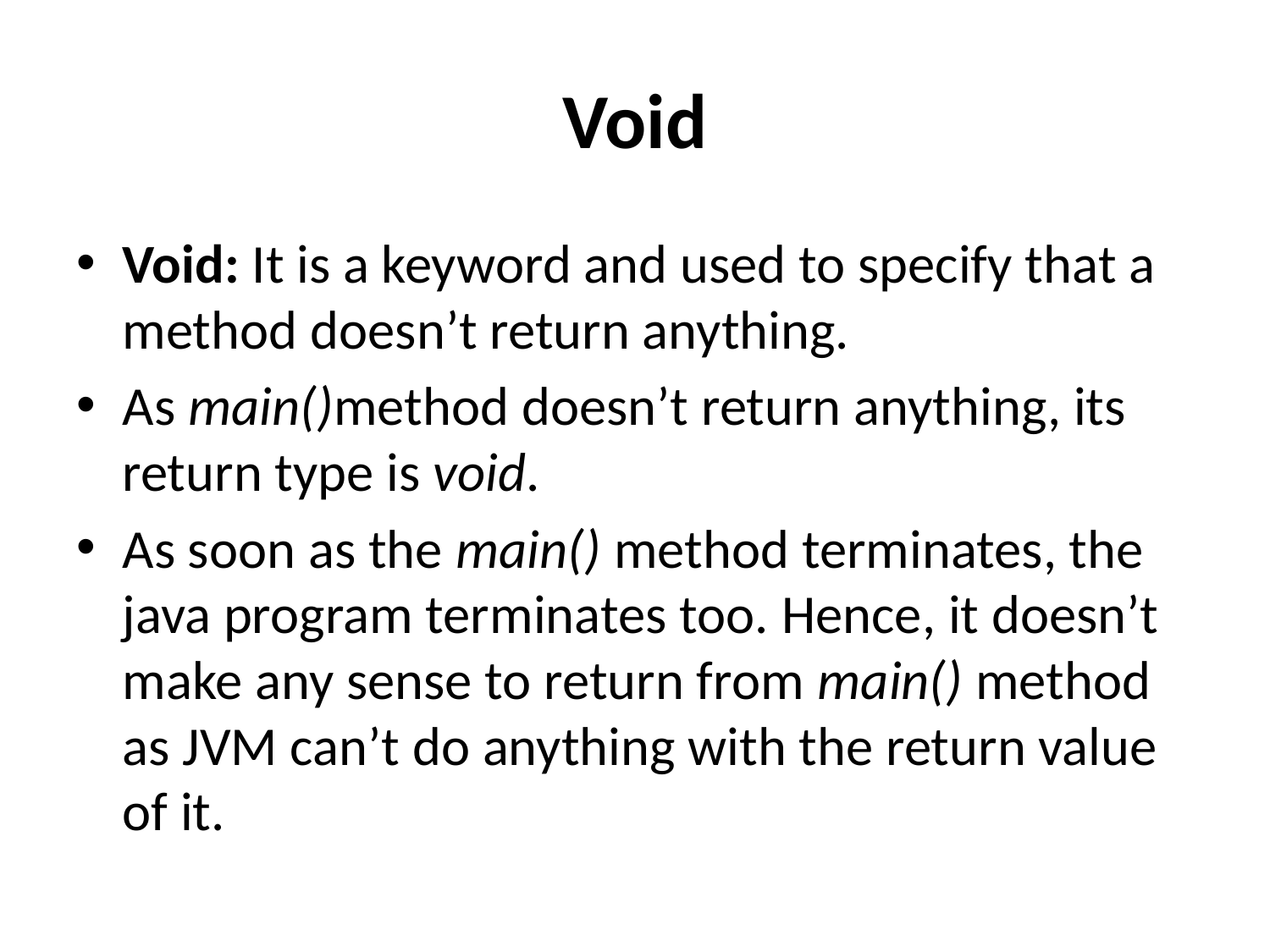

# Void
Void: It is a keyword and used to specify that a method doesn’t return anything.
As main()method doesn’t return anything, its return type is void.
As soon as the main() method terminates, the java program terminates too. Hence, it doesn’t make any sense to return from main() method as JVM can’t do anything with the return value of it.